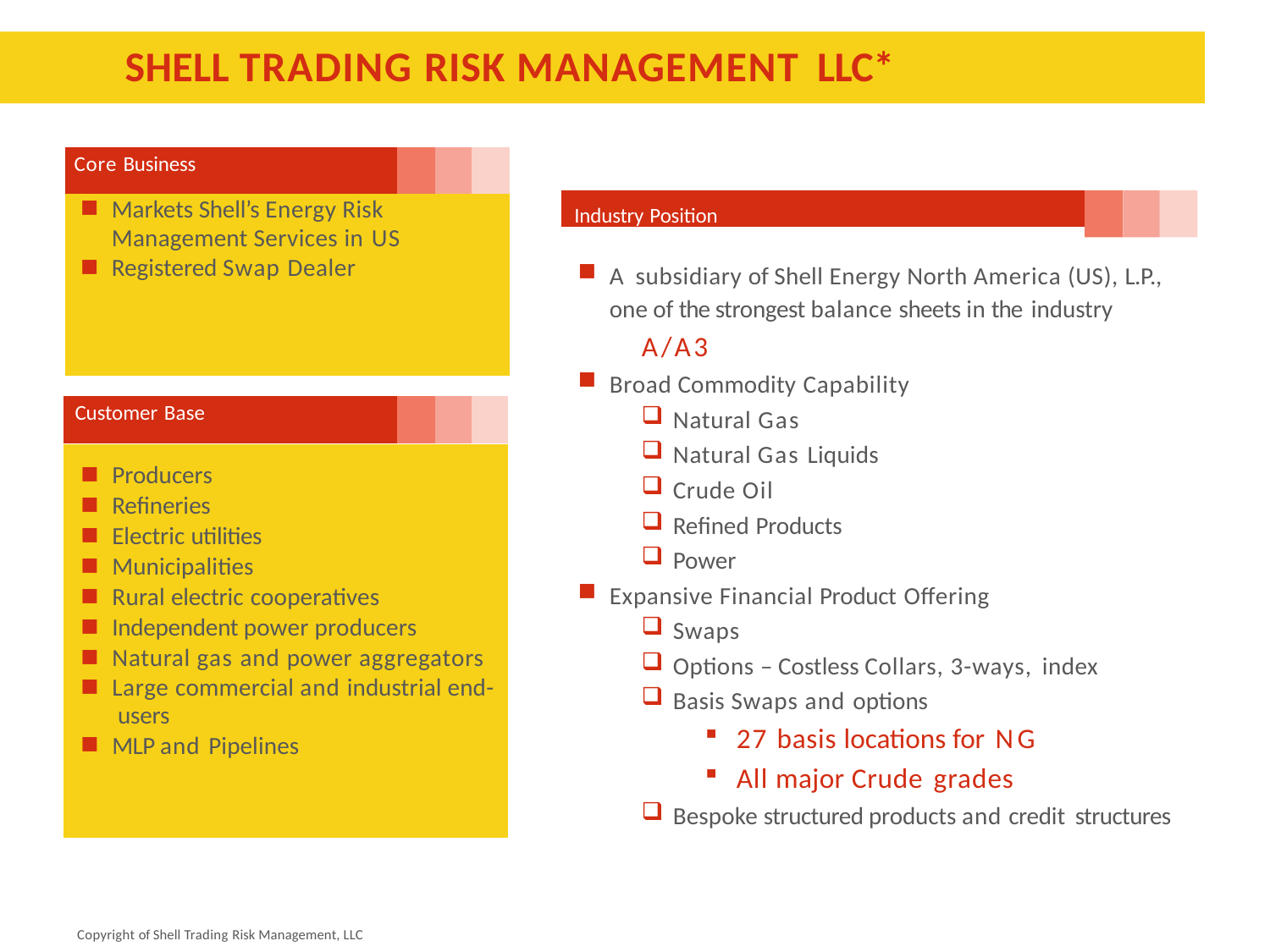

# SHELL TRADING RISK MANAGEMENT LLC*
| Core Business |  |  |  |
| --- | --- | --- | --- |
| Markets Shell’s Energy Risk Management Services in US Registered Swap Dealer |  |  |  |
Industry Position

A subsidiary of Shell Energy North America (US), L.P.,  one of the strongest balance sheets in the industry
A/A3
Broad Commodity Capability
Natural Gas
Natural Gas Liquids
Crude Oil
Refined Products
Power
Expansive Financial Product Offering
Swaps
Options – Costless Collars, 3-ways, index
Basis Swaps and options
27 basis locations for NG
All major Crude grades
Bespoke structured products and credit structures
| Customer Base |  |  |  |
| --- | --- | --- | --- |
| Producers Refineries Electric utilities Municipalities Rural electric cooperatives Independent power producers Natural gas and power aggregators Large commercial and industrial end- users MLP and Pipelines |  |  |  |
Copyright of Shell Trading Risk Management, LLC